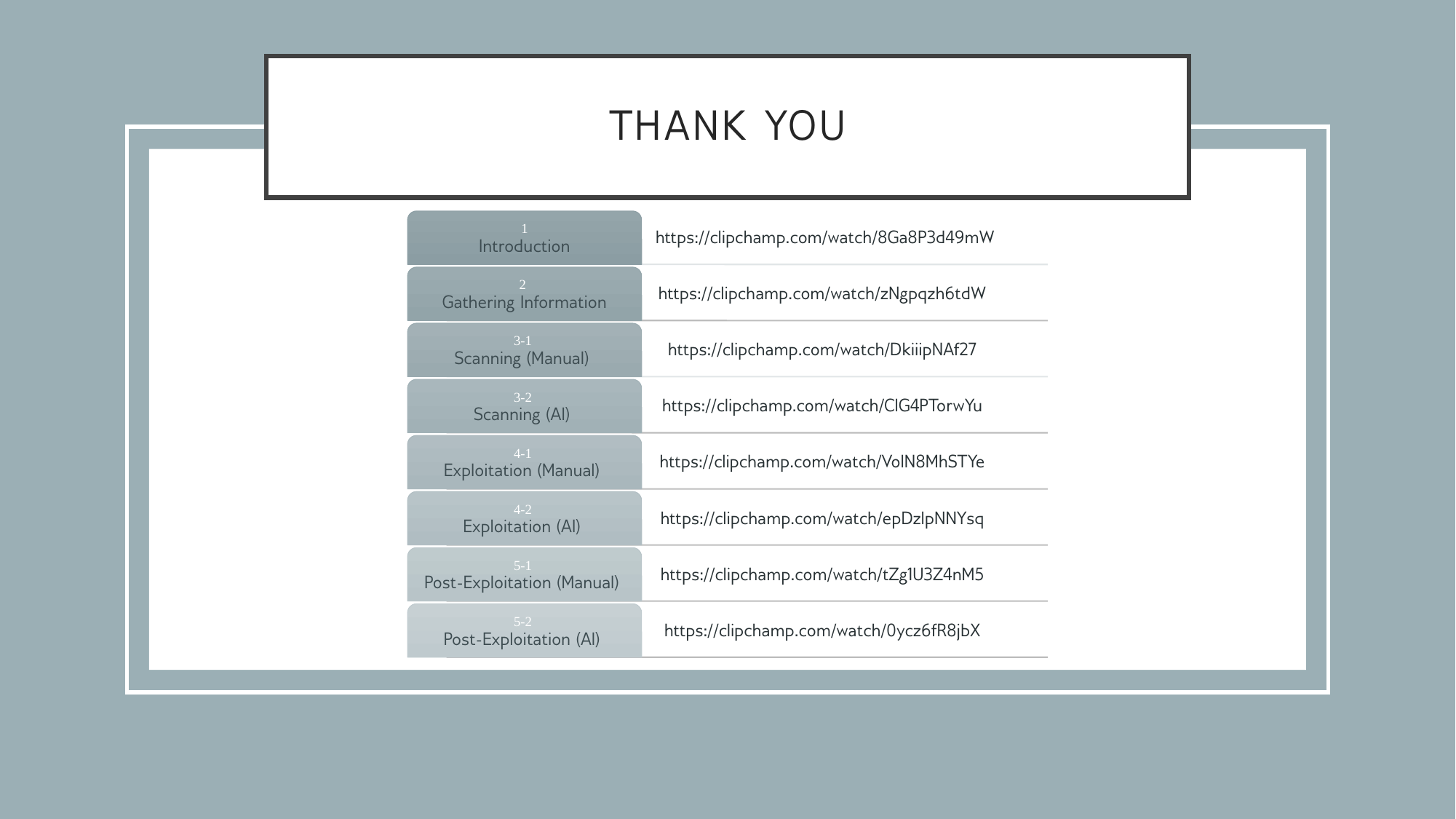

# Thank you

https://clipchamp.com/watch/8Ga8P3d49mW
1
Introduction
https://clipchamp.com/watch/zNgpqzh6tdW
2
Gathering Information
https://clipchamp.com/watch/DkiiipNAf27
3-1
Scanning (Manual)
https://clipchamp.com/watch/ClG4PTorwYu
3-2
Scanning (AI)
https://clipchamp.com/watch/VoIN8MhSTYe
4-1
Exploitation (Manual)
https://clipchamp.com/watch/epDzlpNNYsq
4-2
Exploitation (AI)
https://clipchamp.com/watch/tZg1U3Z4nM5
5-1
Post-Exploitation (Manual)
https://clipchamp.com/watch/0ycz6fR8jbX
5-2
Post-Exploitation (AI)